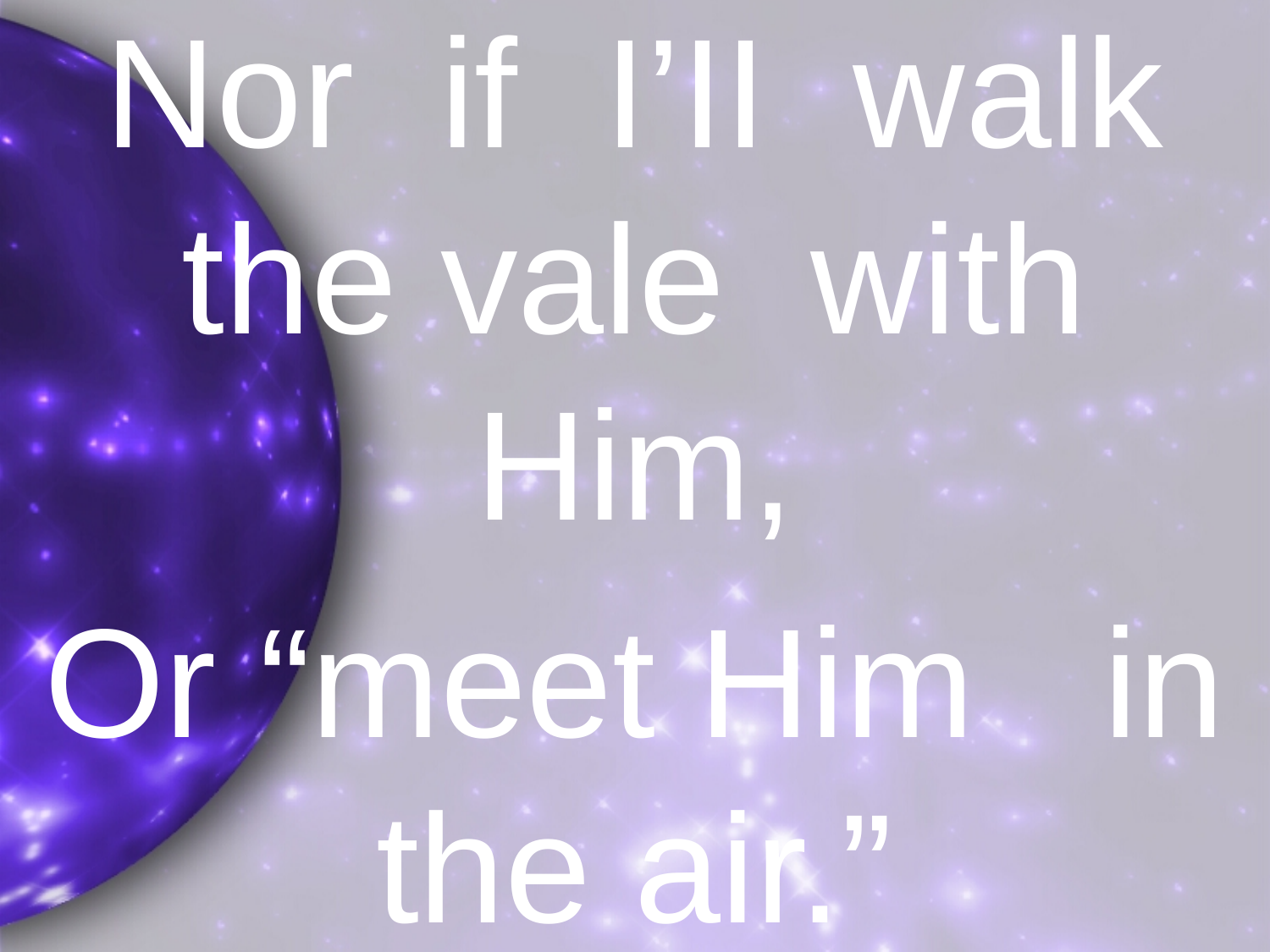

Nor  if  I’II  walk the vale  with Him,
Or “meet Him   in the air.”